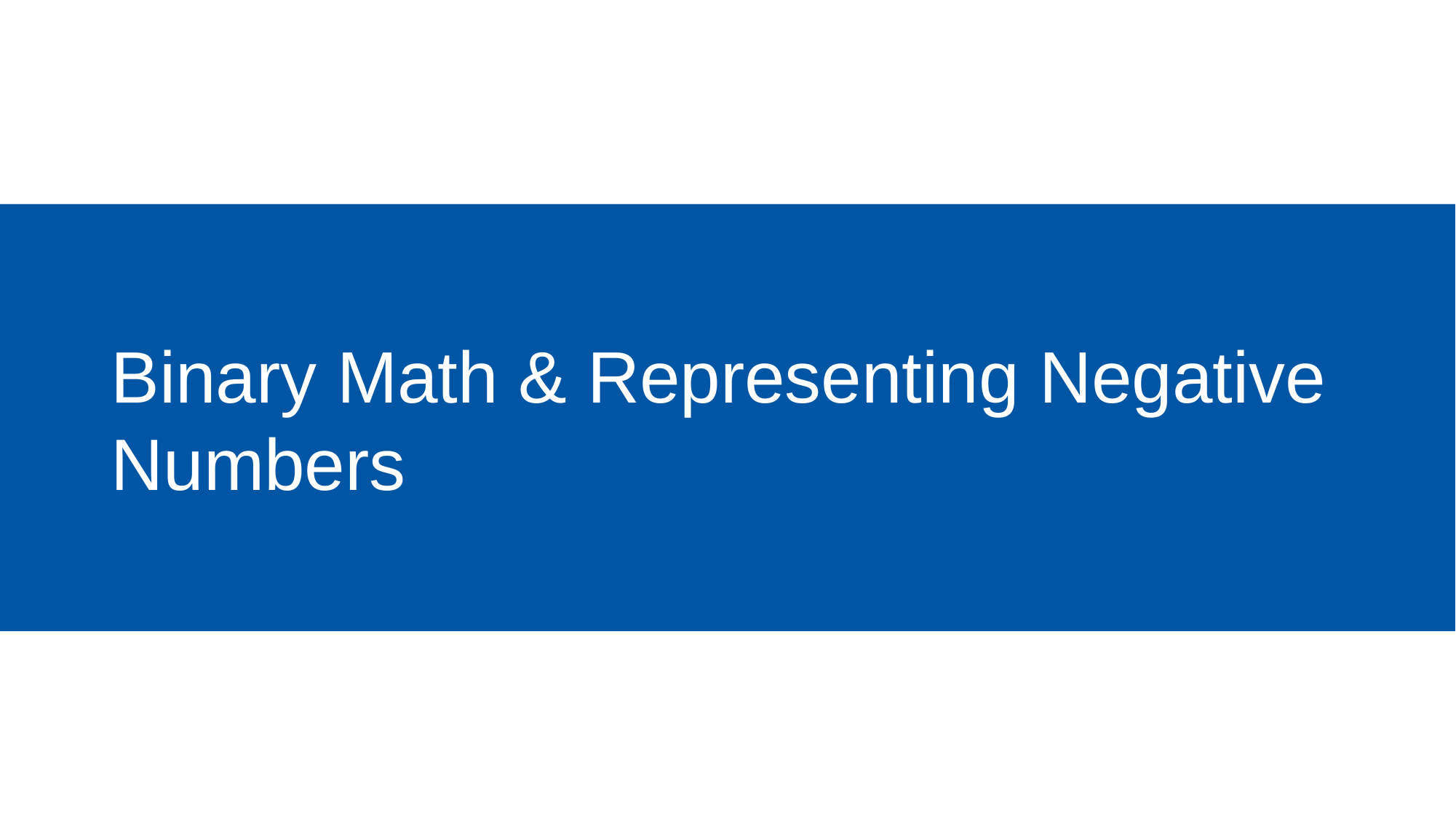

# Binary Math & Representing Negative Numbers